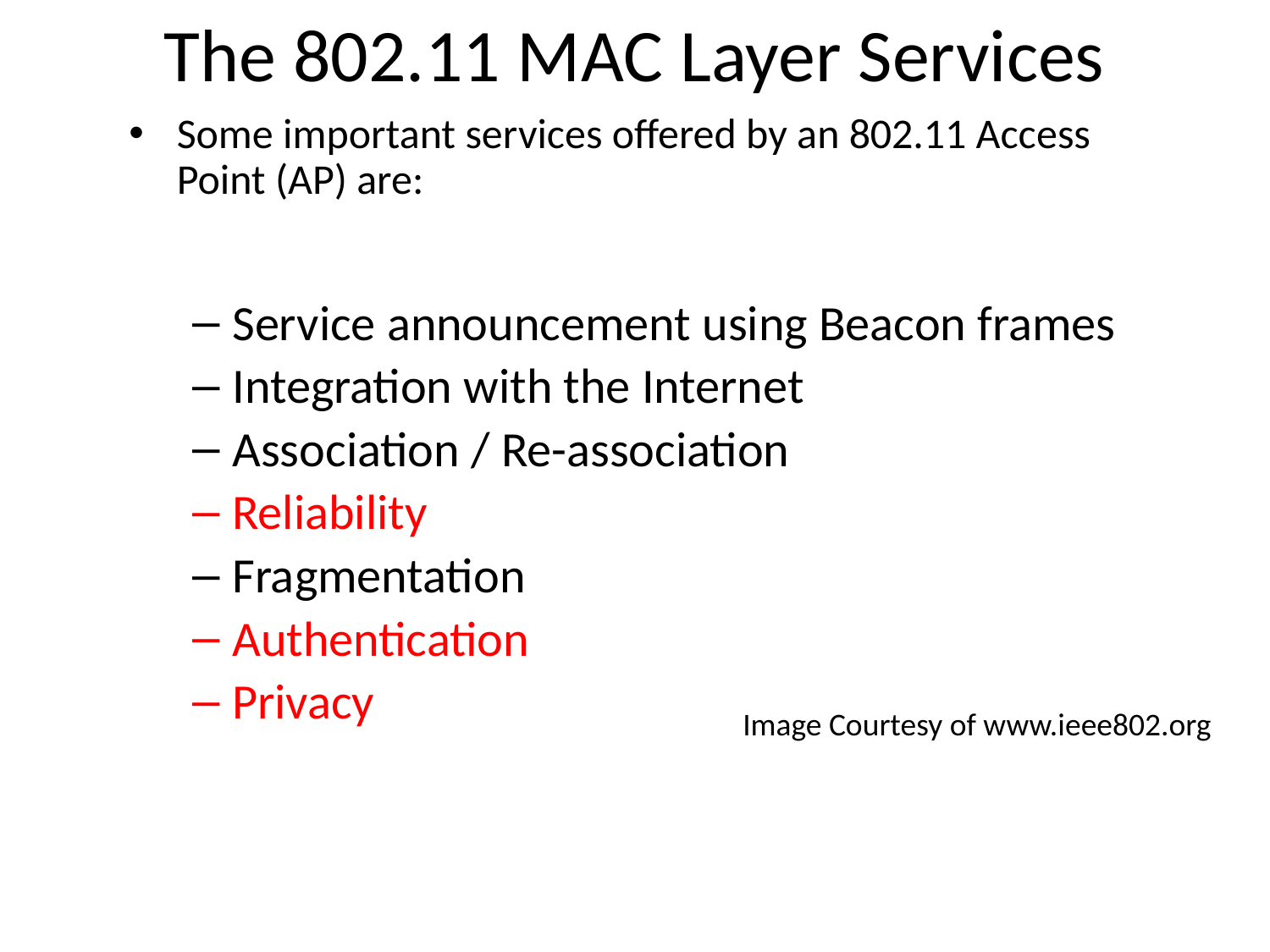

# The 802.11 MAC Layer Services
Some important services offered by an 802.11 Access Point (AP) are:

Service announcement using Beacon frames
Integration with the Internet
Association / Re-association
Reliability
Fragmentation
Authentication
Privacy

Image Courtesy of www.ieee802.org